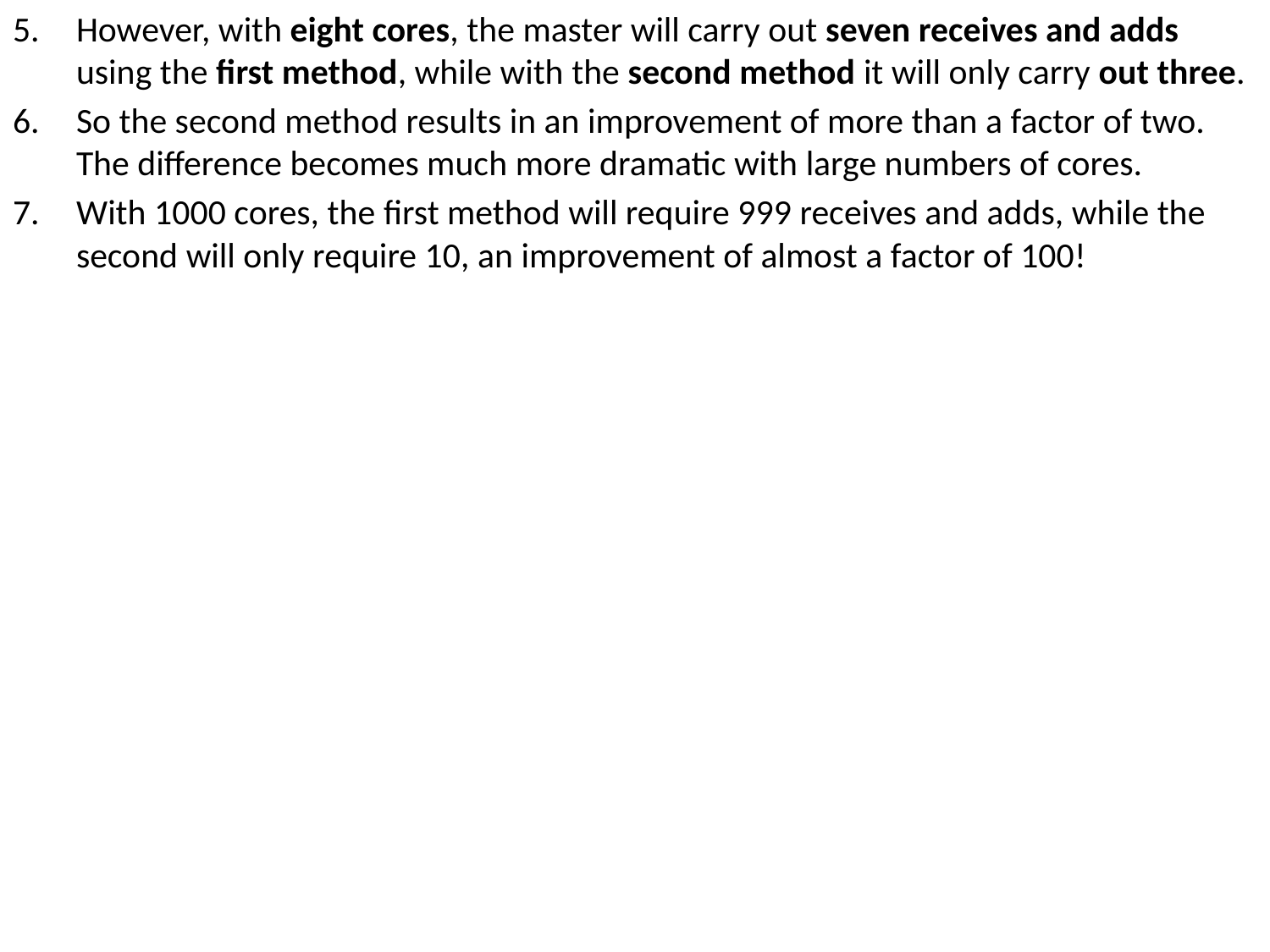

However, with eight cores, the master will carry out seven receives and adds using the ﬁrst method, while with the second method it will only carry out three.
So the second method results in an improvement of more than a factor of two. The difference becomes much more dramatic with large numbers of cores.
With 1000 cores, the ﬁrst method will require 999 receives and adds, while the second will only require 10, an improvement of almost a factor of 100!